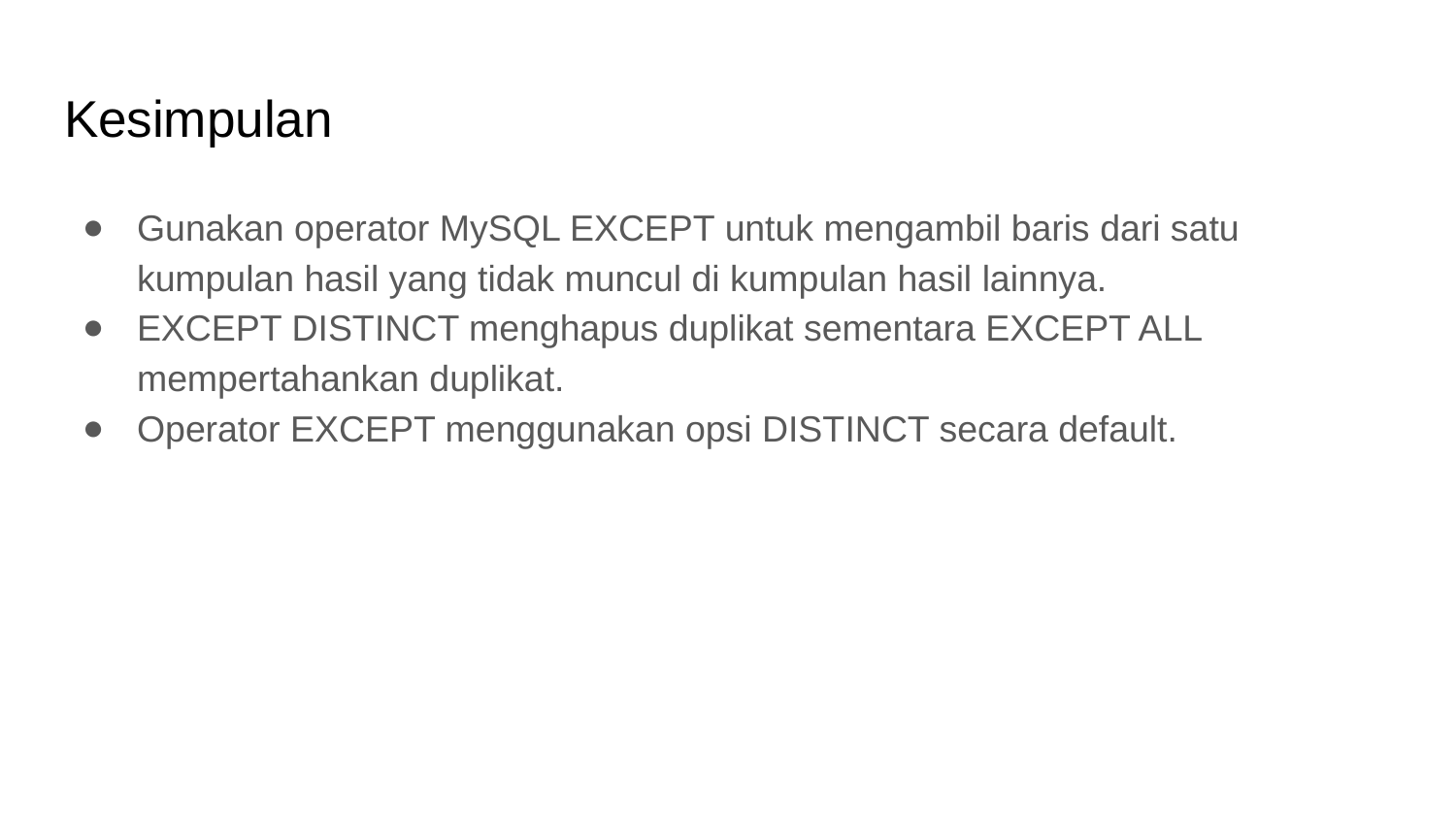

# Kesimpulan
Gunakan operator MySQL EXCEPT untuk mengambil baris dari satu kumpulan hasil yang tidak muncul di kumpulan hasil lainnya.
EXCEPT DISTINCT menghapus duplikat sementara EXCEPT ALL mempertahankan duplikat.
Operator EXCEPT menggunakan opsi DISTINCT secara default.